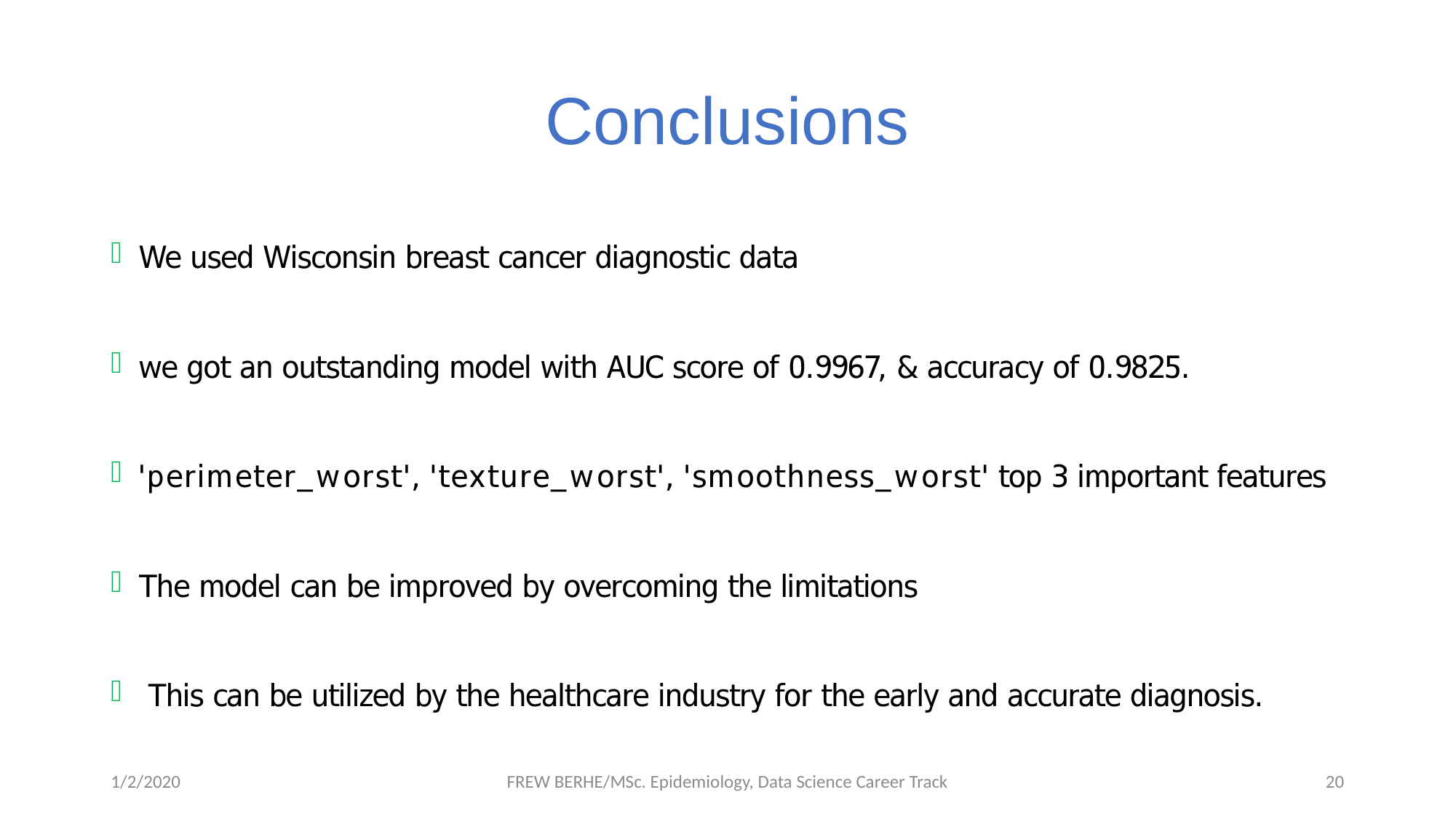

# Conclusions
We used Wisconsin breast cancer diagnostic data
we got an outstanding model with AUC score of 0.9967, & accuracy of 0.9825.
'perimeter_worst', 'texture_worst', 'smoothness_worst' top 3 important features
The model can be improved by overcoming the limitations
 This can be utilized by the healthcare industry for the early and accurate diagnosis.

1/2/2020
FREW BERHE/MSc. Epidemiology, Data Science Career Track
20